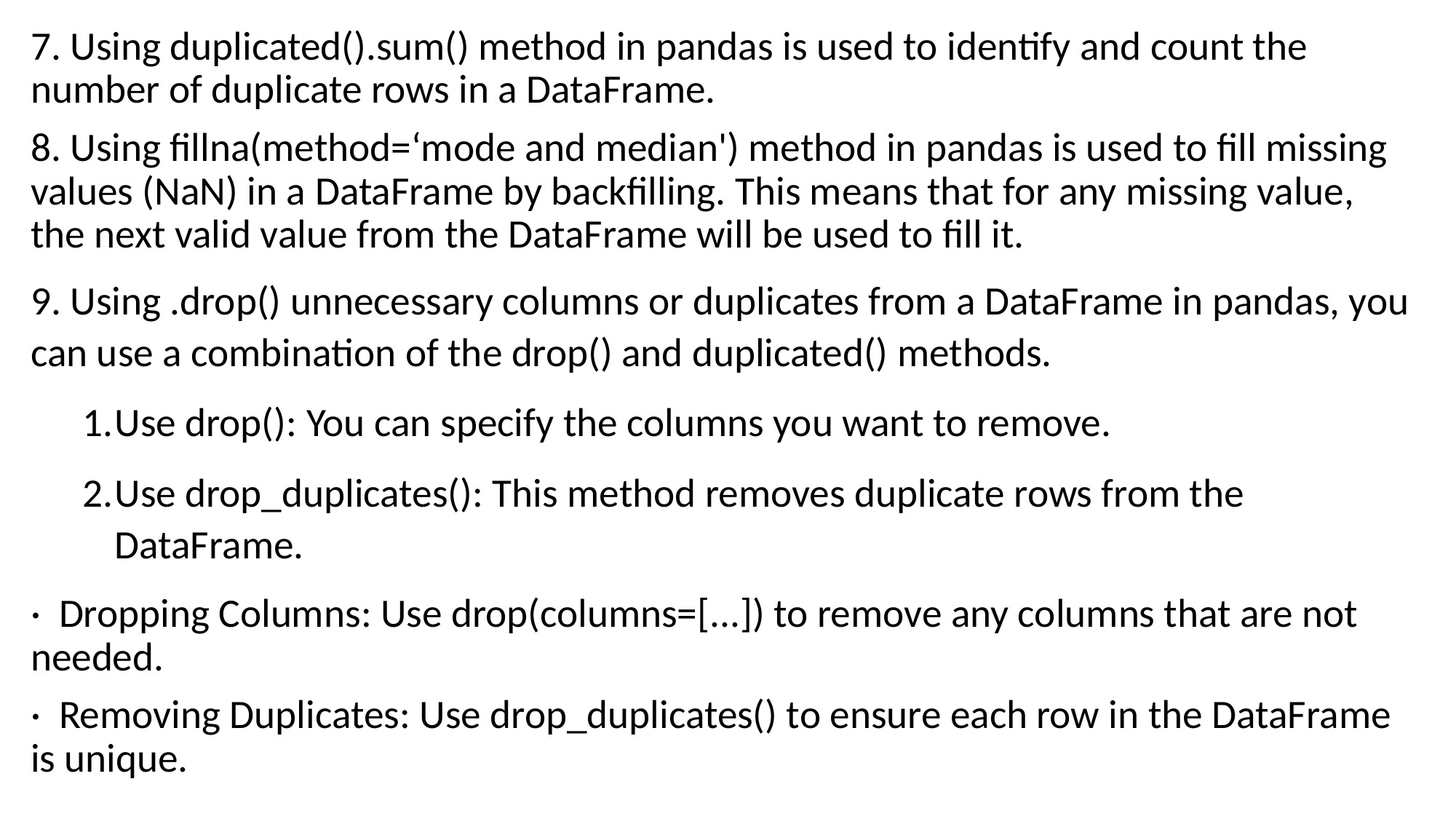

7. Using duplicated().sum() method in pandas is used to identify and count the number of duplicate rows in a DataFrame.
8. Using fillna(method=‘mode and median') method in pandas is used to fill missing values (NaN) in a DataFrame by backfilling. This means that for any missing value, the next valid value from the DataFrame will be used to fill it.
9. Using .drop() unnecessary columns or duplicates from a DataFrame in pandas, you can use a combination of the drop() and duplicated() methods.
Use drop(): You can specify the columns you want to remove.
Use drop_duplicates(): This method removes duplicate rows from the DataFrame.
·  Dropping Columns: Use drop(columns=[...]) to remove any columns that are not needed.
·  Removing Duplicates: Use drop_duplicates() to ensure each row in the DataFrame is unique.